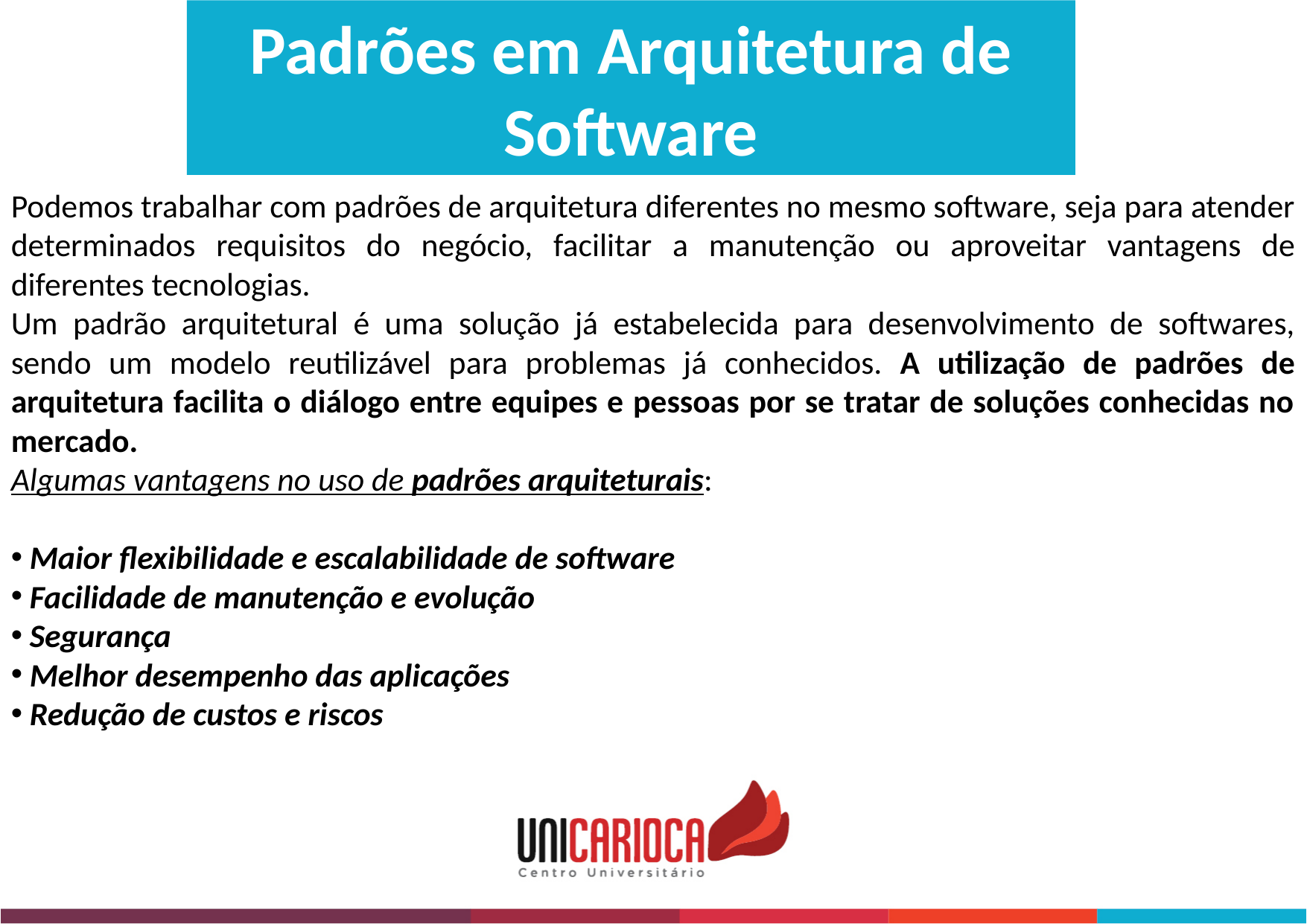

Padrões em Arquitetura de Software
Podemos trabalhar com padrões de arquitetura diferentes no mesmo software, seja para atender determinados requisitos do negócio, facilitar a manutenção ou aproveitar vantagens de diferentes tecnologias.
Um padrão arquitetural é uma solução já estabelecida para desenvolvimento de softwares, sendo um modelo reutilizável para problemas já conhecidos. A utilização de padrões de arquitetura facilita o diálogo entre equipes e pessoas por se tratar de soluções conhecidas no mercado.
Algumas vantagens no uso de padrões arquiteturais:

 Maior flexibilidade e escalabilidade de software
 Facilidade de manutenção e evolução
 Segurança
 Melhor desempenho das aplicações
 Redução de custos e riscos